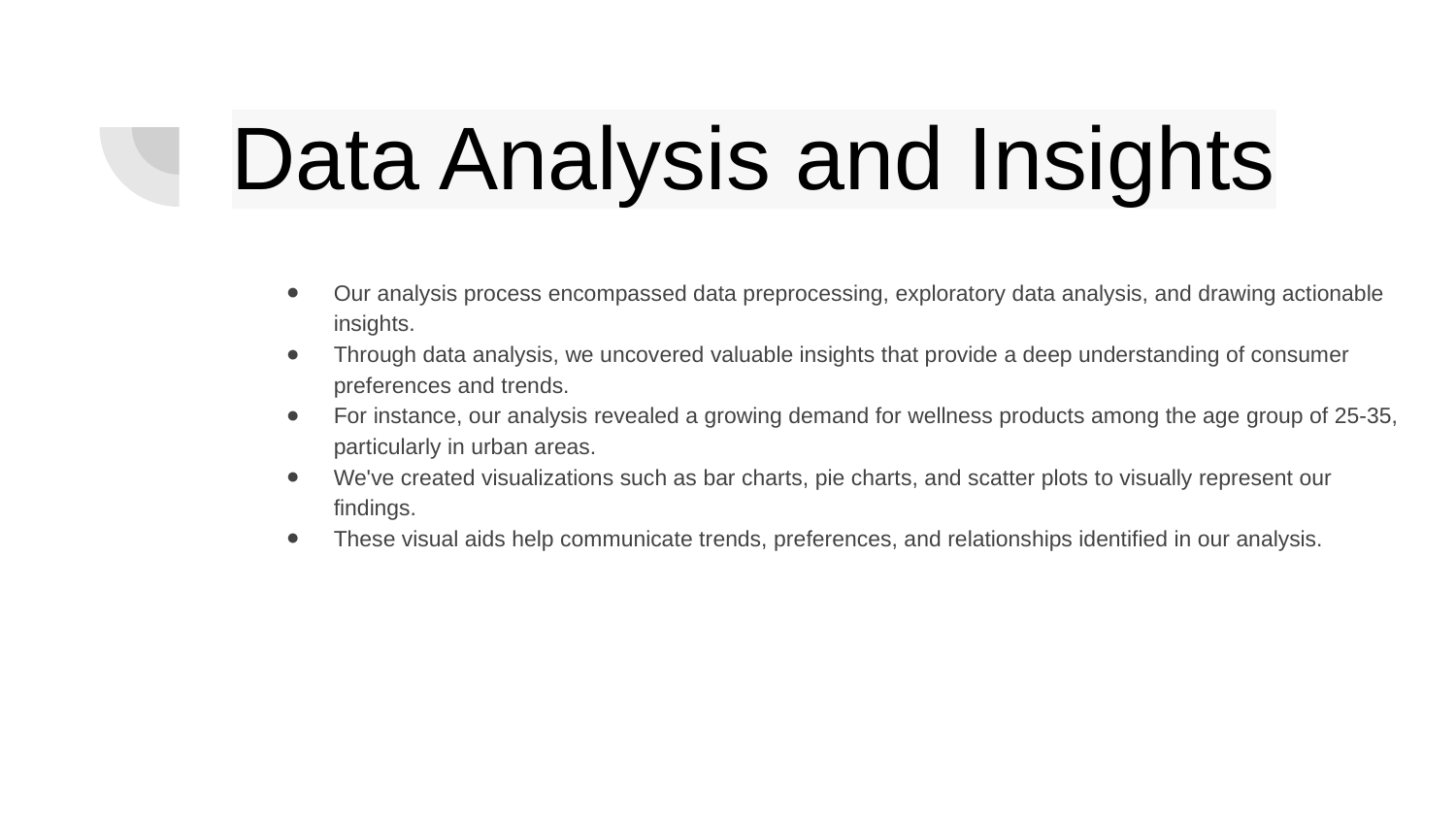

# Data Analysis and Insights
Our analysis process encompassed data preprocessing, exploratory data analysis, and drawing actionable insights.
Through data analysis, we uncovered valuable insights that provide a deep understanding of consumer preferences and trends.
For instance, our analysis revealed a growing demand for wellness products among the age group of 25-35, particularly in urban areas.
We've created visualizations such as bar charts, pie charts, and scatter plots to visually represent our findings.
These visual aids help communicate trends, preferences, and relationships identified in our analysis.